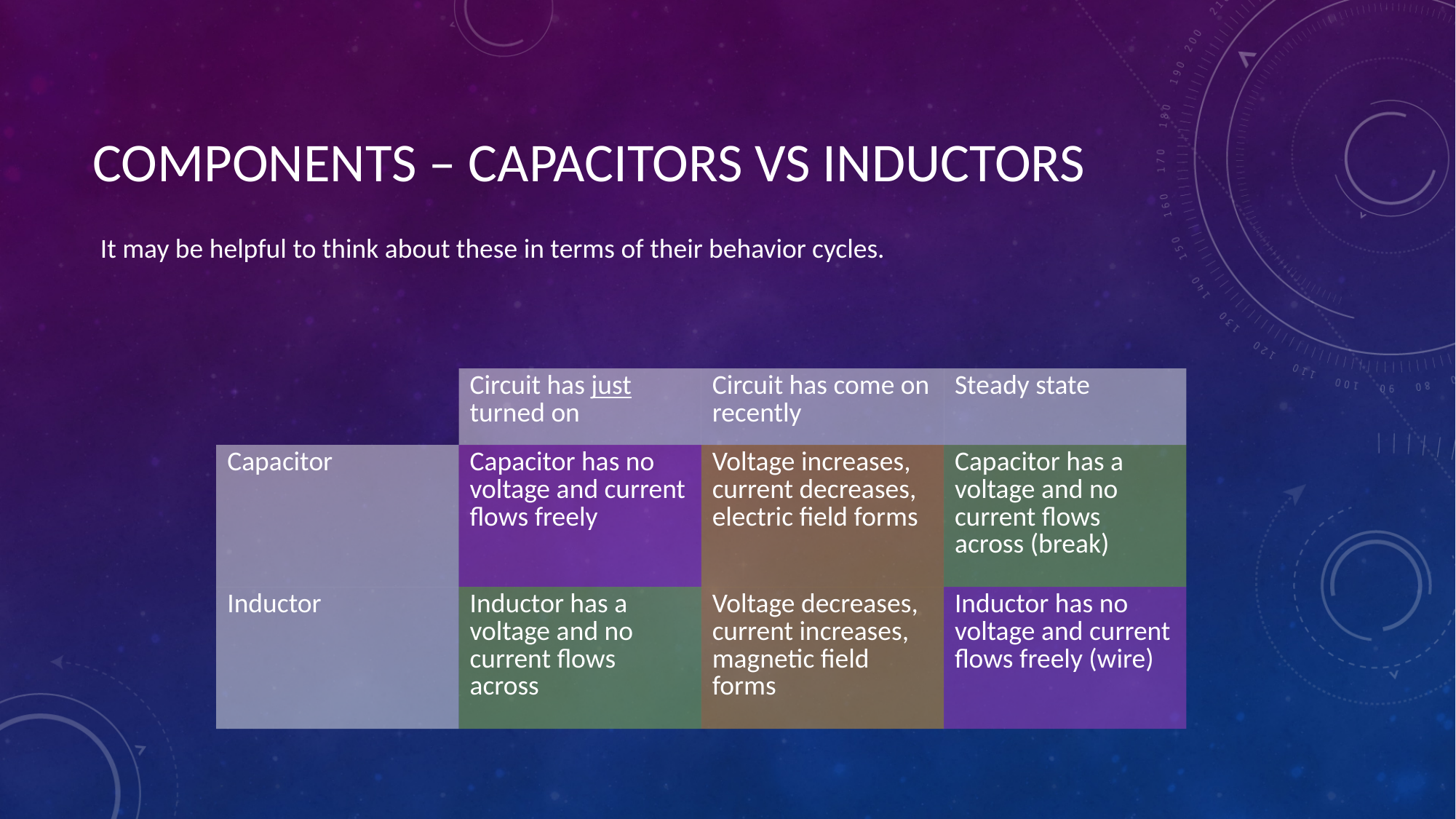

# Components – Capacitors vs Inductors
It may be helpful to think about these in terms of their behavior cycles.
|  | Circuit has just turned on | Circuit has come on recently | Steady state |
| --- | --- | --- | --- |
| Capacitor | Capacitor has no voltage and current flows freely | Voltage increases, current decreases, electric field forms | Capacitor has a voltage and no current flows across (break) |
| Inductor | Inductor has a voltage and no current flows across | Voltage decreases, current increases, magnetic field forms | Inductor has no voltage and current flows freely (wire) |